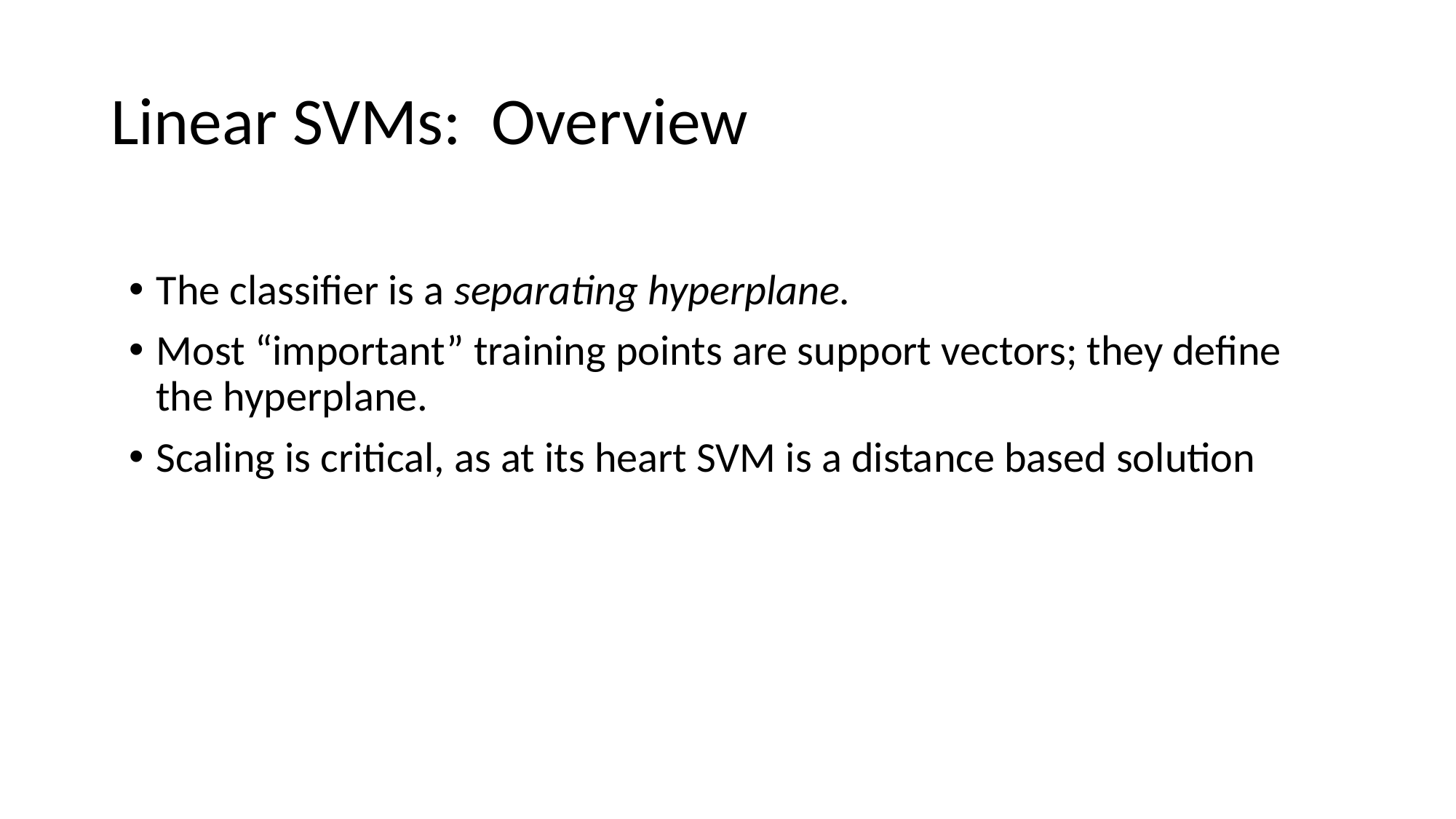

# Linear SVMs:  Overview
The classifier is a separating hyperplane.
Most “important” training points are support vectors; they define the hyperplane.
Scaling is critical, as at its heart SVM is a distance based solution